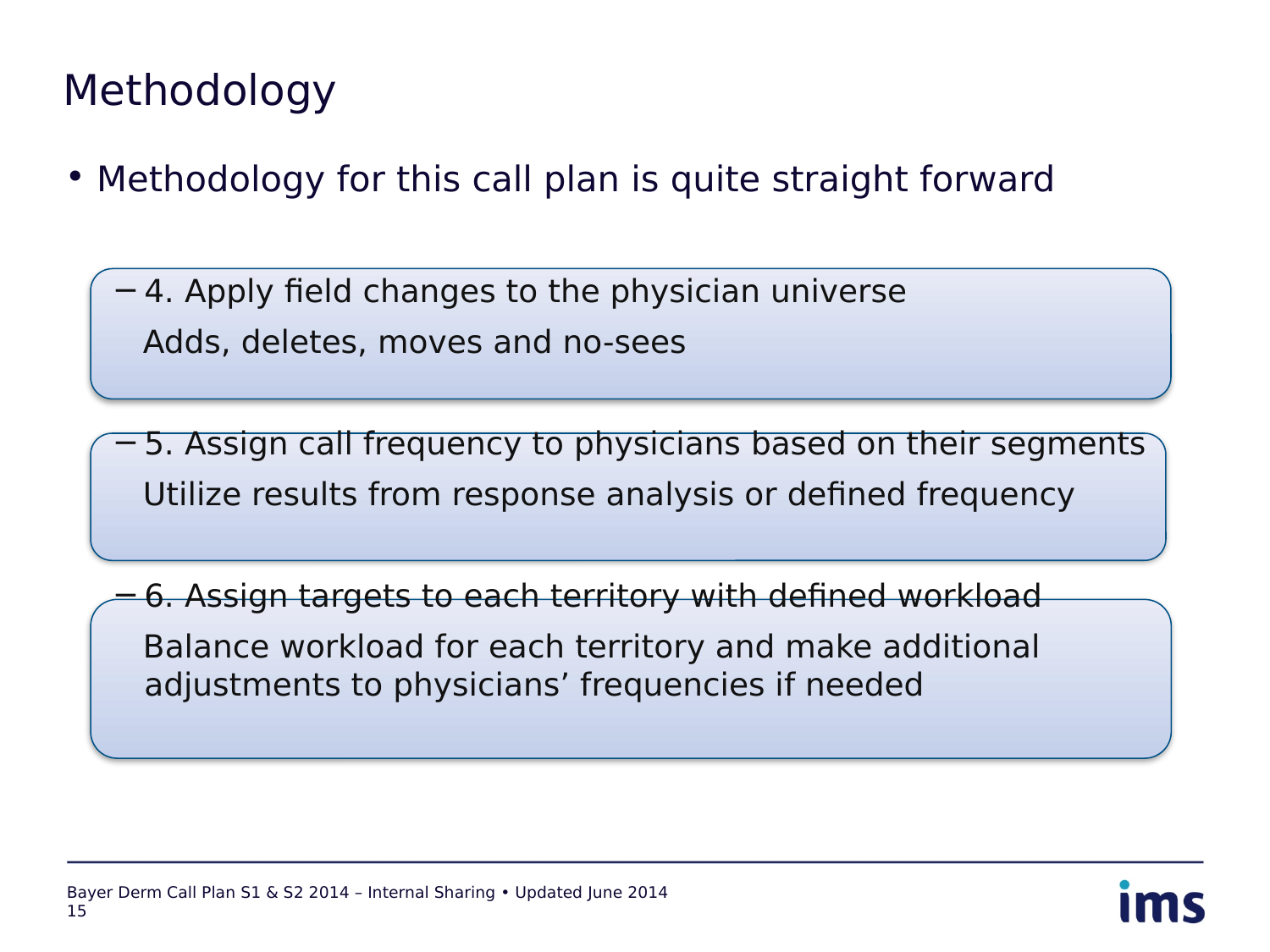

# Methodology
Methodology for this call plan is quite straight forward

4. Apply field changes to the physician universe
   Adds, deletes, moves and no-sees

5. Assign call frequency to physicians based on their segments
   Utilize results from response analysis or defined frequency

6. Assign targets to each territory with defined workload
   Balance workload for each territory and make additional adjustments to physicians’ frequencies if needed

Bayer Derm Call Plan S1 & S2 2014 – Internal Sharing • Updated June 2014
15